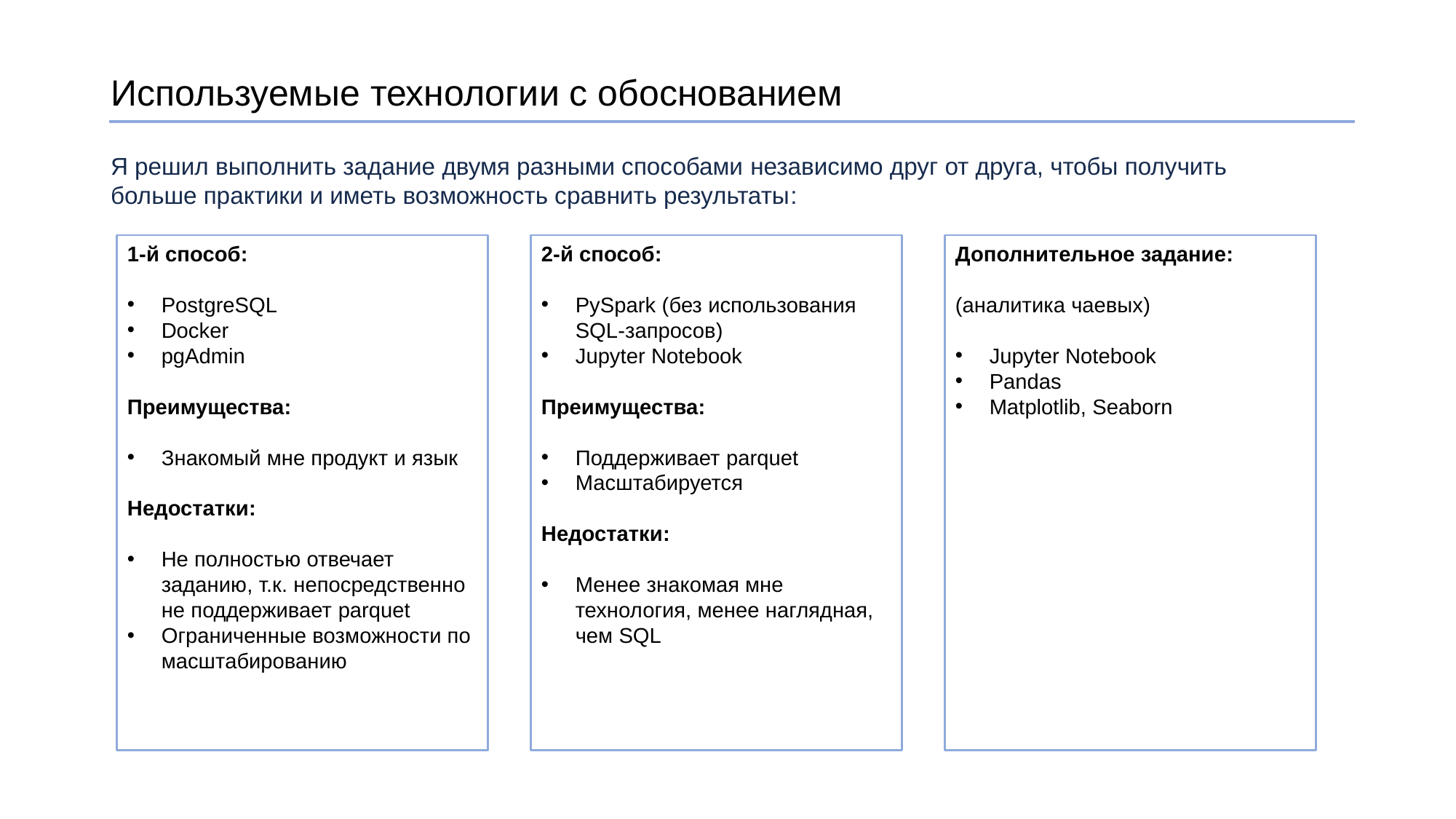

# Используемые технологии с обоснованием
Я решил выполнить задание двумя разными способами независимо друг от друга, чтобы получить больше практики и иметь возможность сравнить результаты:

1-й способ:

PostgreSQL
Docker
pgAdmin

Преимущества:

Знакомый мне продукт и язык

Недостатки:

Не полностью отвечает заданию, т.к. непосредственно не поддерживает parquet
Ограниченные возможности по масштабированию
2-й способ:

PySpark (без использования SQL-запросов)
Jupyter Notebook

Преимущества:

Поддерживает parquet
Масштабируется

Недостатки:

Менее знакомая мне технология, менее наглядная, чем SQL
Дополнительное задание:

(аналитика чаевых)

Jupyter Notebook
Pandas
Matplotlib, Seaborn